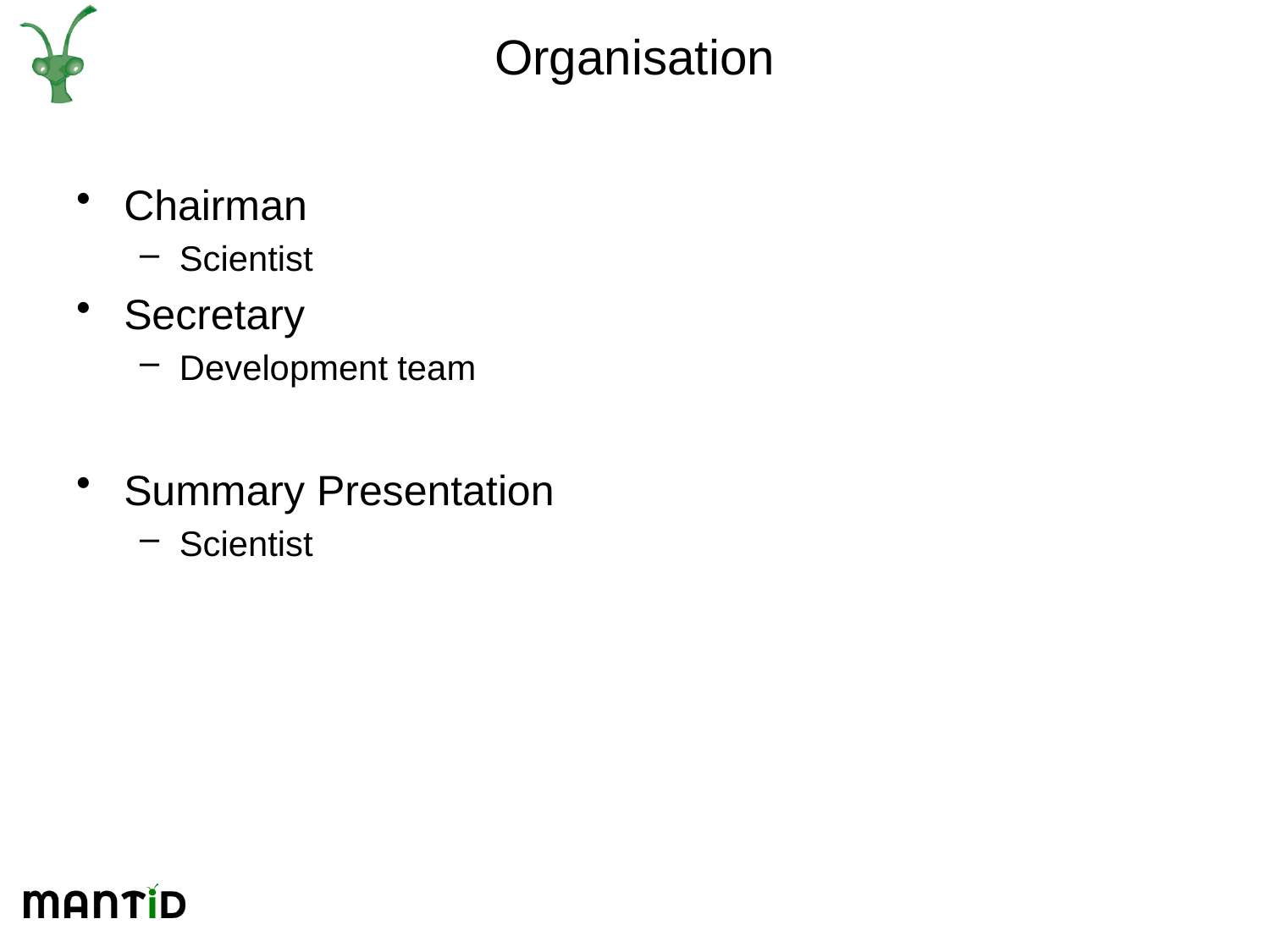

# Organisation
Chairman
Scientist
Secretary
Development team

Summary Presentation
Scientist